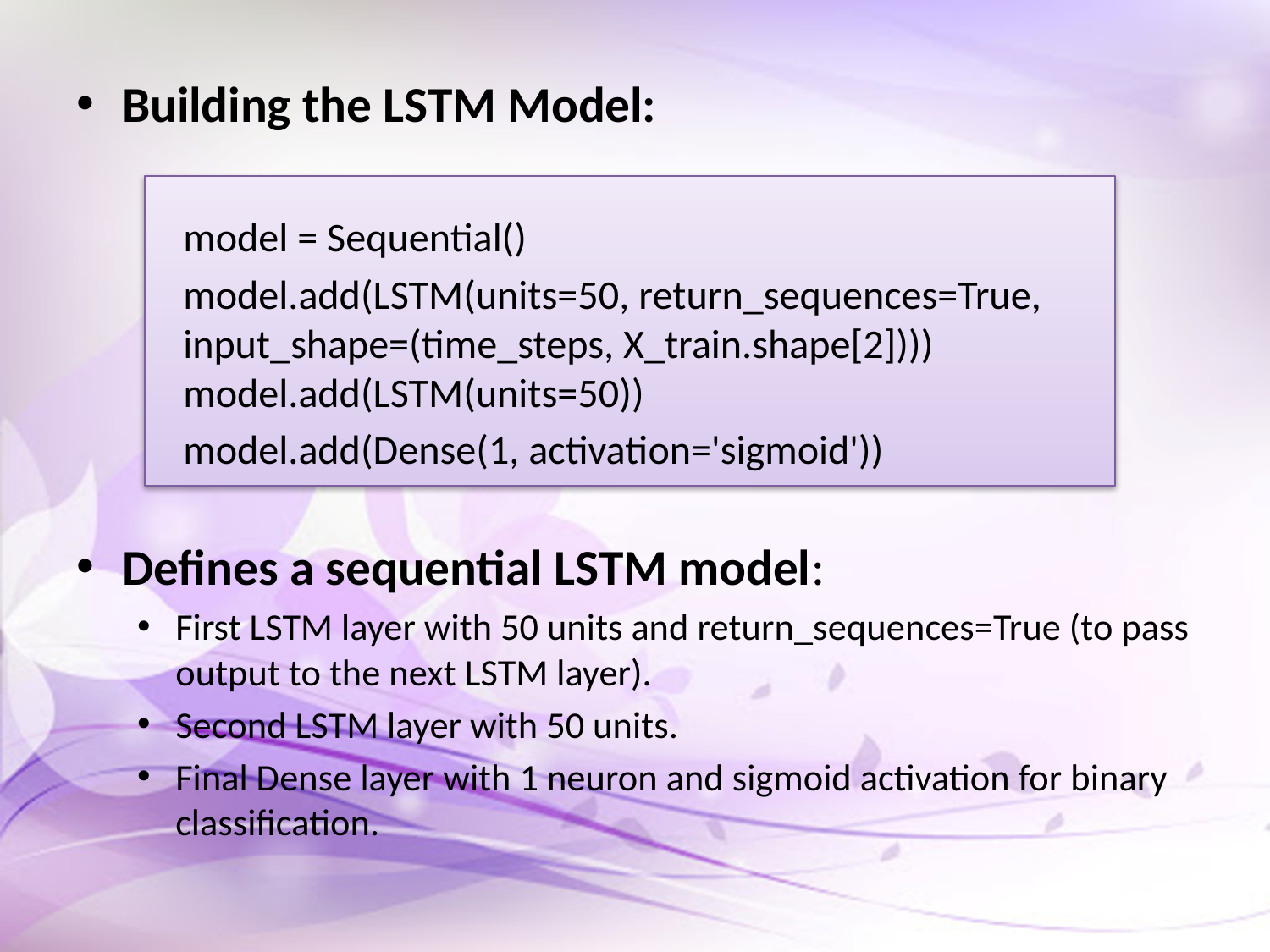

Building the LSTM Model:

model = Sequential()
model.add(LSTM(units=50, return_sequences=True, input_shape=(time_steps, X_train.shape[2]))) model.add(LSTM(units=50))
model.add(Dense(1, activation='sigmoid'))

Defines a sequential LSTM model:
First LSTM layer with 50 units and return_sequences=True (to pass output to the next LSTM layer).
Second LSTM layer with 50 units.
Final Dense layer with 1 neuron and sigmoid activation for binary classification.